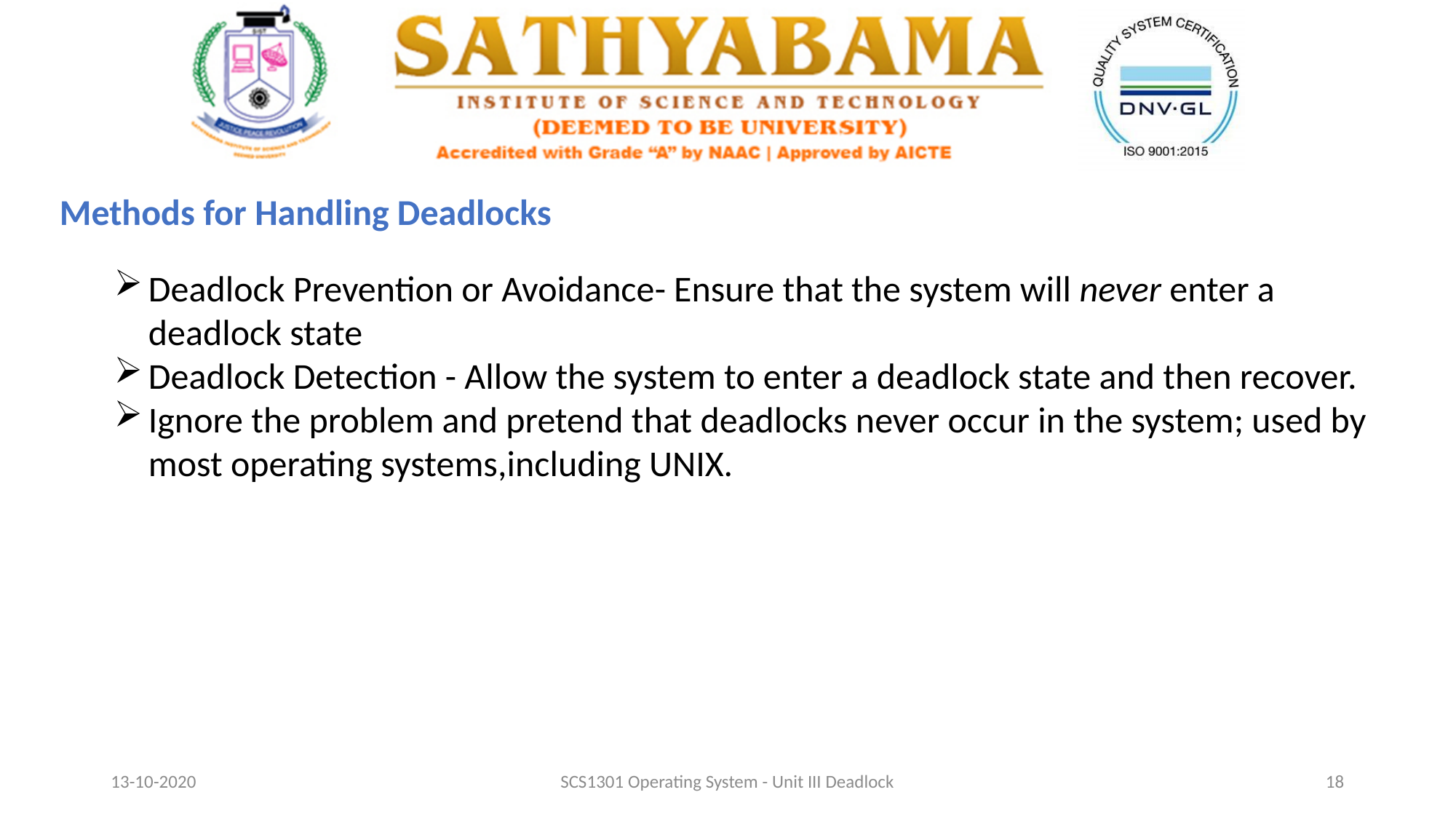

Methods for Handling Deadlocks

Deadlock Prevention or Avoidance- Ensure that the system will never enter a deadlock state
Deadlock Detection - Allow the system to enter a deadlock state and then recover.
Ignore the problem and pretend that deadlocks never occur in the system; used by most operating systems,including UNIX.
13-10-2020
SCS1301 Operating System - Unit III Deadlock
18